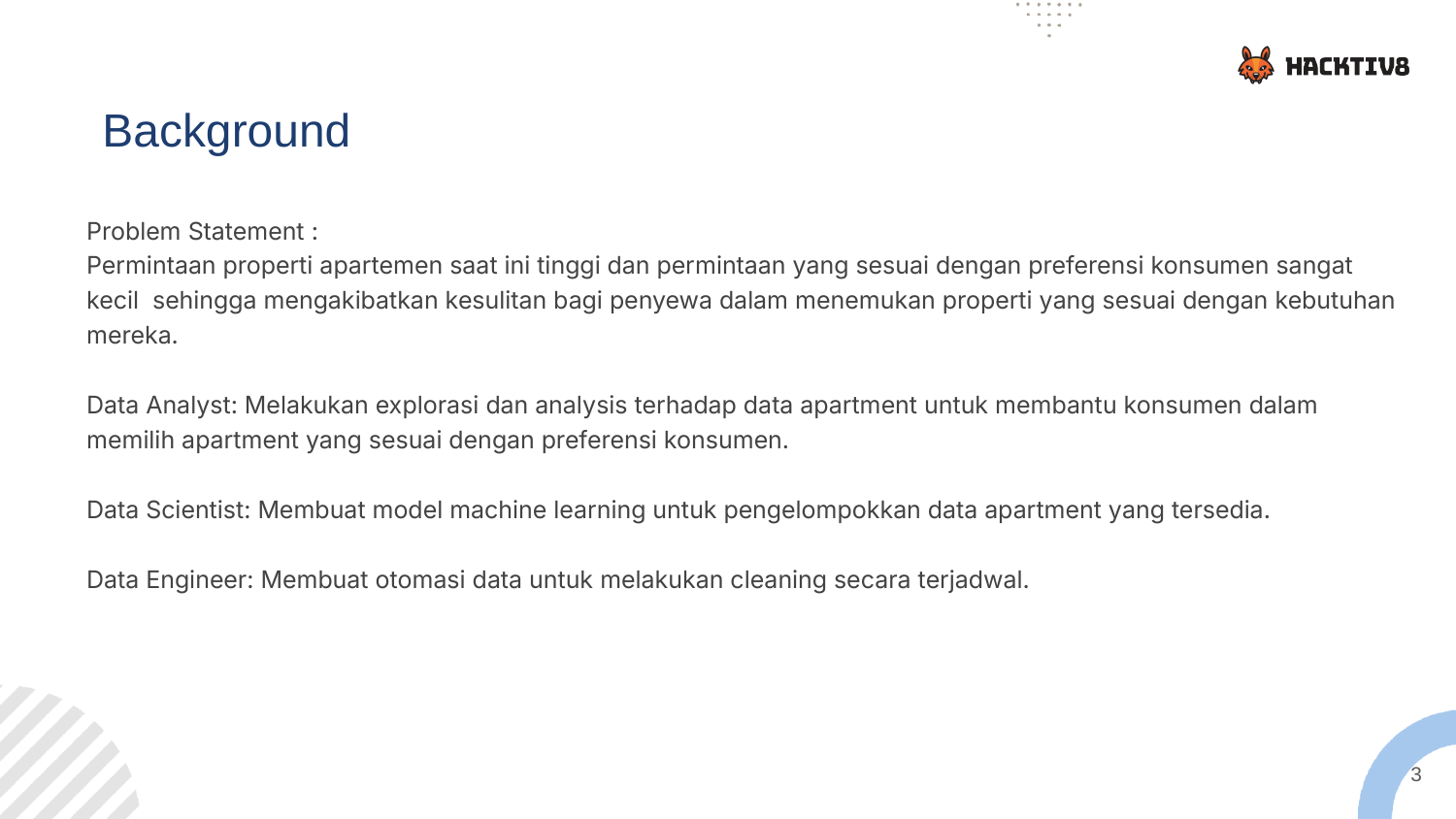

Background
Problem Statement :
Permintaan properti apartemen saat ini tinggi dan permintaan yang sesuai dengan preferensi konsumen sangat kecil  sehingga mengakibatkan kesulitan bagi penyewa dalam menemukan properti yang sesuai dengan kebutuhan mereka.

Data Analyst: Melakukan explorasi dan analysis terhadap data apartment untuk membantu konsumen dalam memilih apartment yang sesuai dengan preferensi konsumen.

Data Scientist: Membuat model machine learning untuk pengelompokkan data apartment yang tersedia.

Data Engineer: Membuat otomasi data untuk melakukan cleaning secara terjadwal.

3